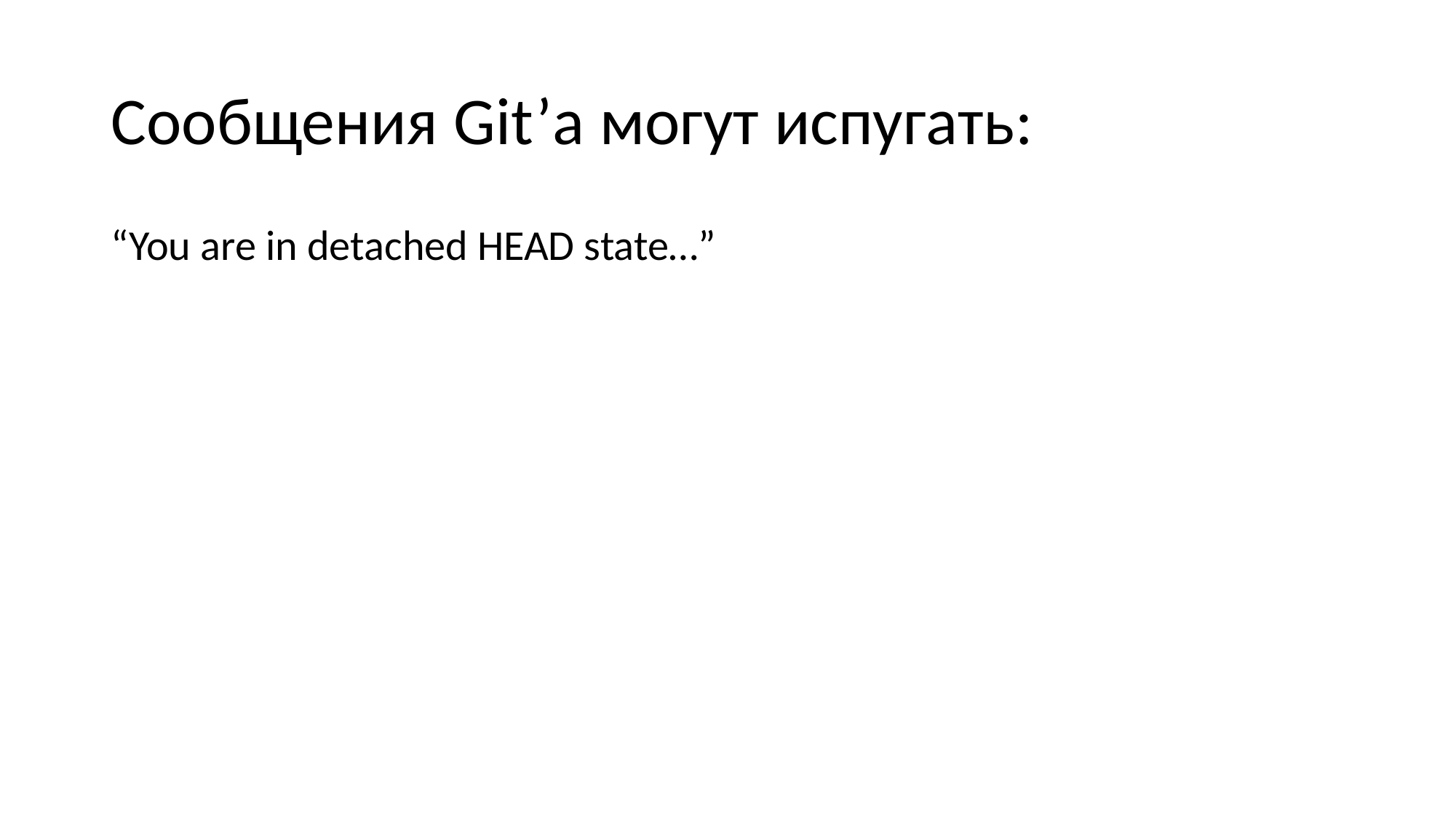

# Сообщения Git’а могут испугать:
“You are in detached HEAD state…”